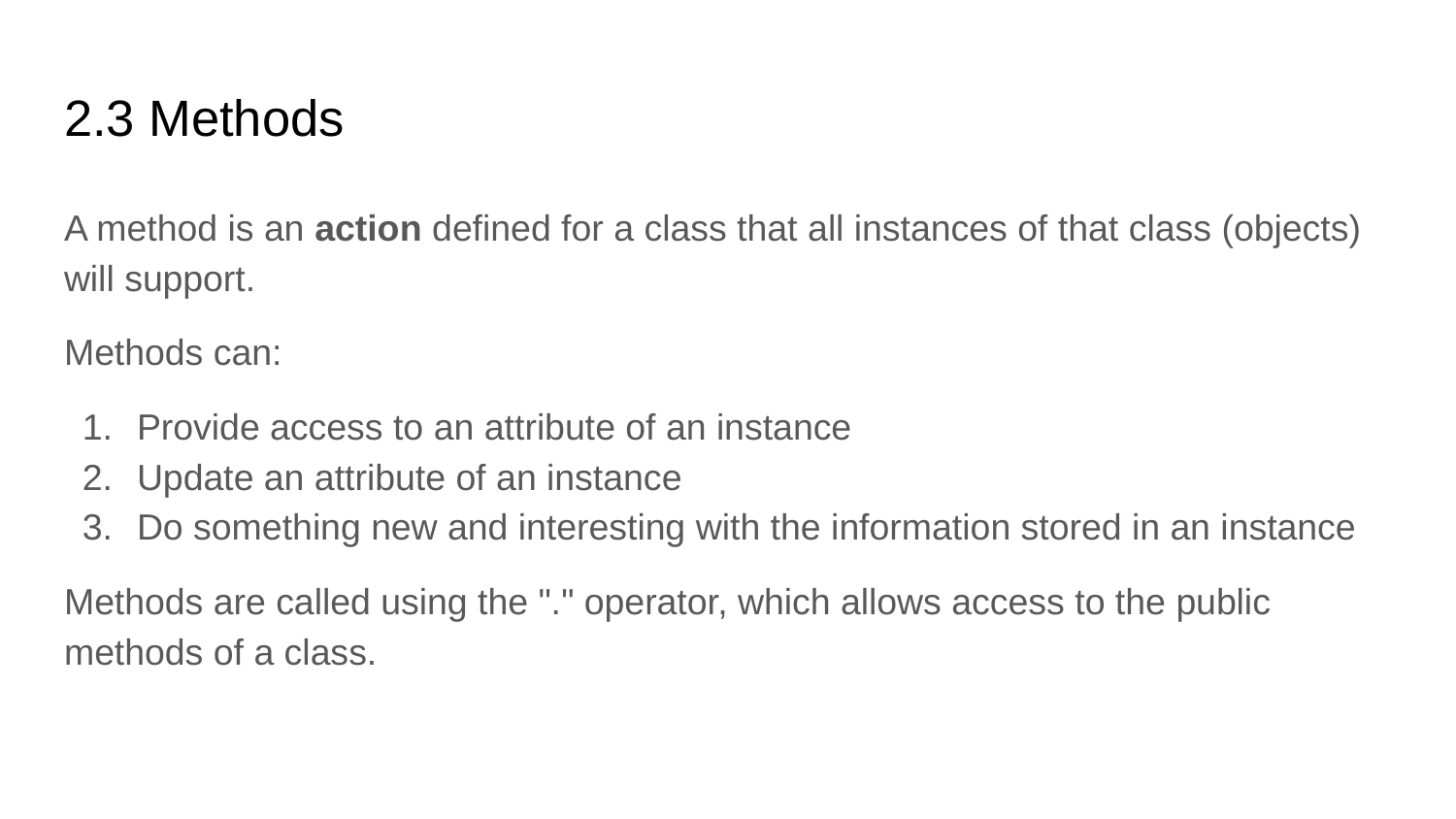

# 2.3 Methods
A method is an action defined for a class that all instances of that class (objects) will support.
Methods can:
Provide access to an attribute of an instance
Update an attribute of an instance
Do something new and interesting with the information stored in an instance
Methods are called using the "." operator, which allows access to the public methods of a class.